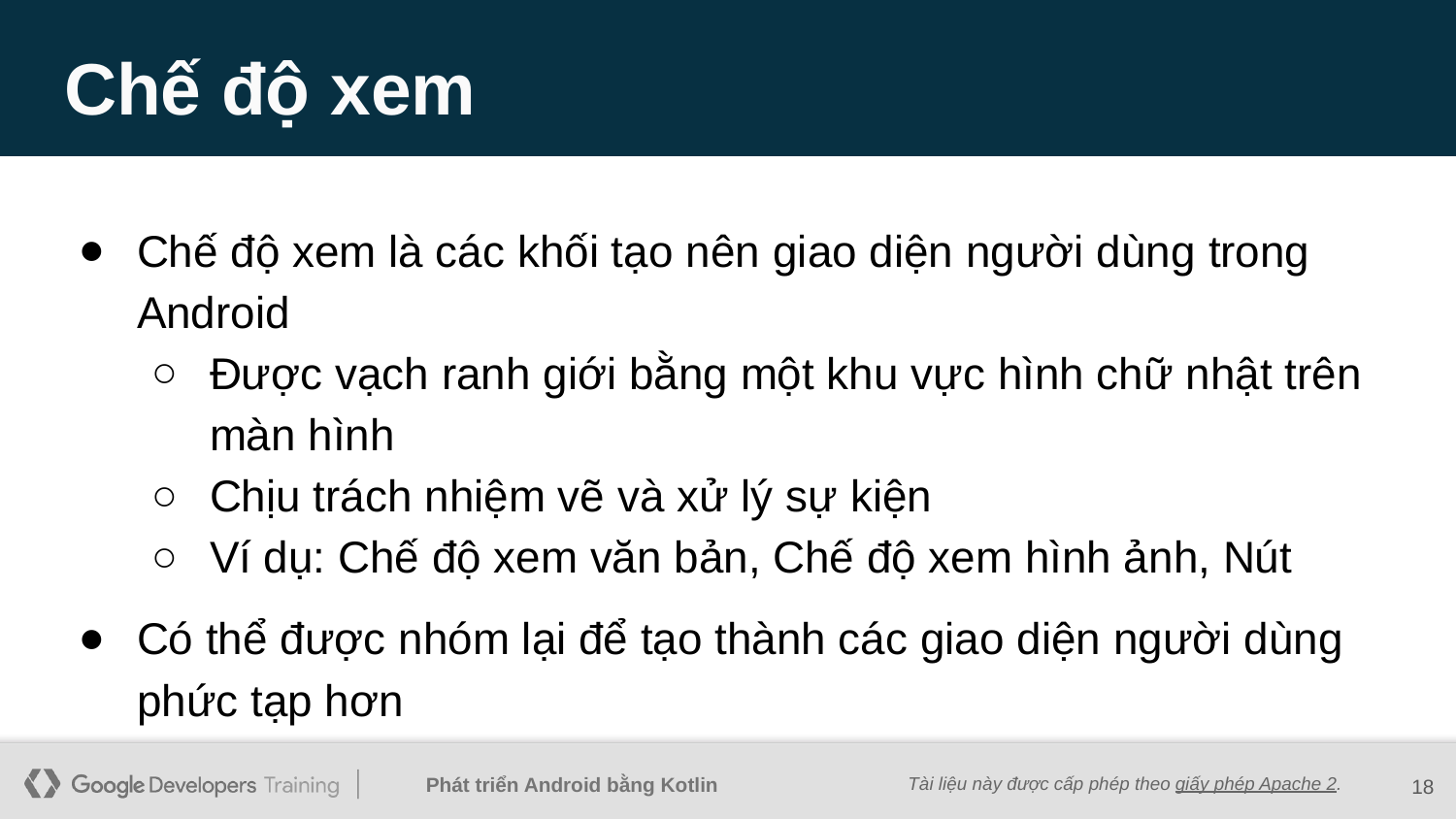

# Chế độ xem
Chế độ xem là các khối tạo nên giao diện người dùng trong Android
Được vạch ranh giới bằng một khu vực hình chữ nhật trên màn hình
Chịu trách nhiệm vẽ và xử lý sự kiện
Ví dụ: Chế độ xem văn bản, Chế độ xem hình ảnh, Nút
Có thể được nhóm lại để tạo thành các giao diện người dùng phức tạp hơn
18